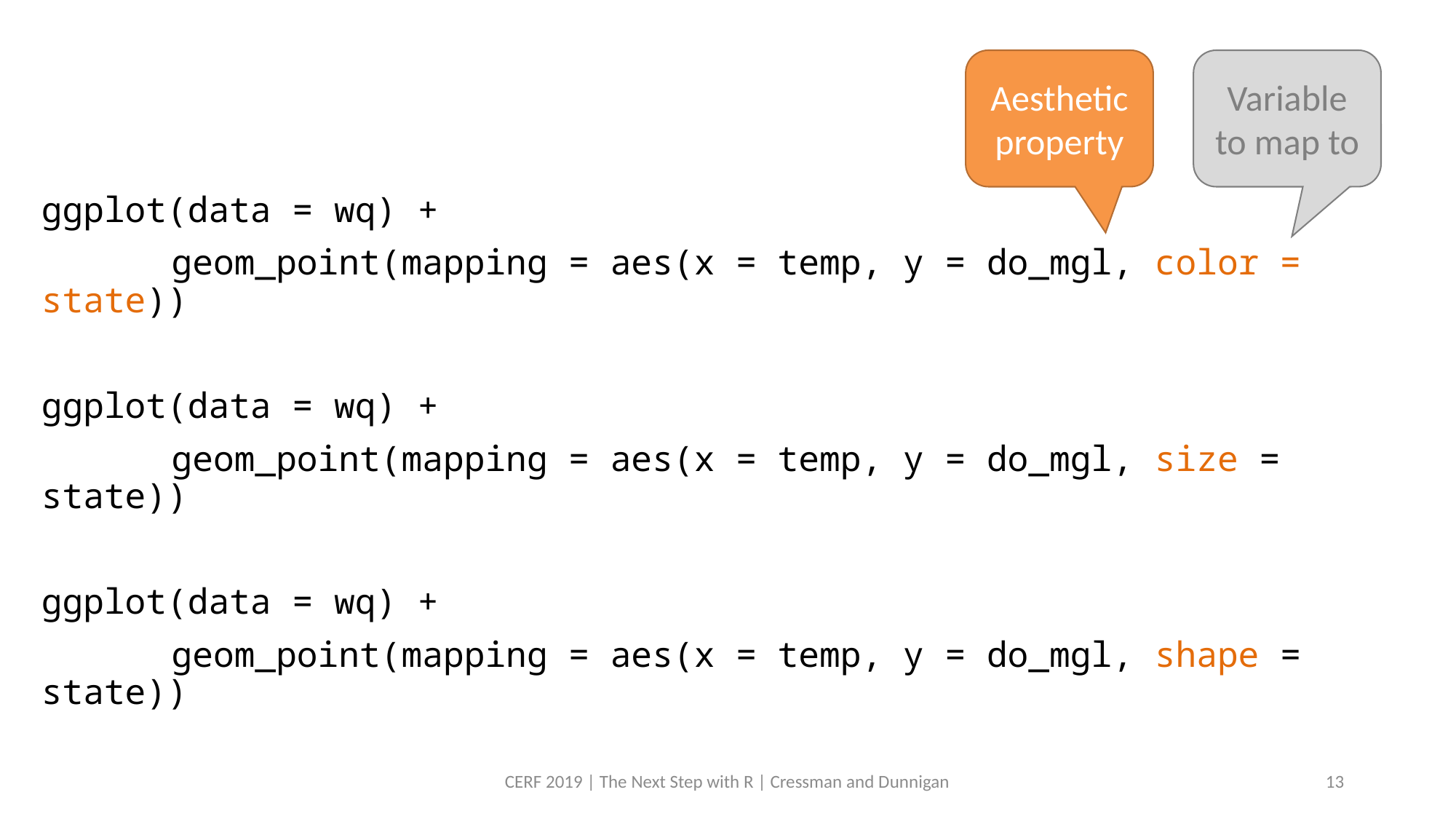

Aesthetic property
Variable to map to
ggplot(data = wq) +
	 geom_point(mapping = aes(x = temp, y = do_mgl, color = state))

ggplot(data = wq) +
	 geom_point(mapping = aes(x = temp, y = do_mgl, size = state))

ggplot(data = wq) +
	 geom_point(mapping = aes(x = temp, y = do_mgl, shape = state))

CERF 2019 | The Next Step with R | Cressman and Dunnigan
13